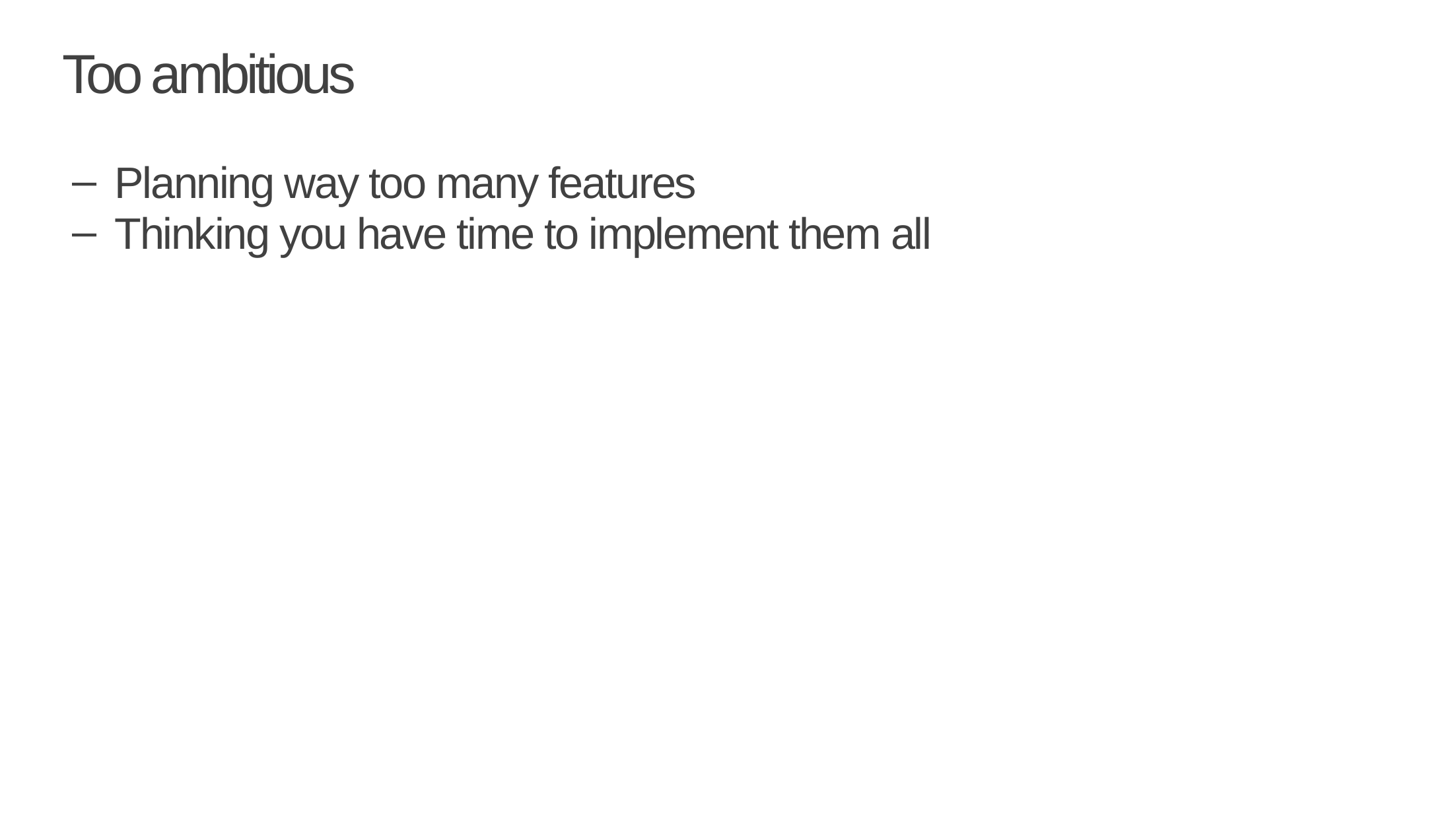

# Too ambitious
Planning way too many features
Thinking you have time to implement them all